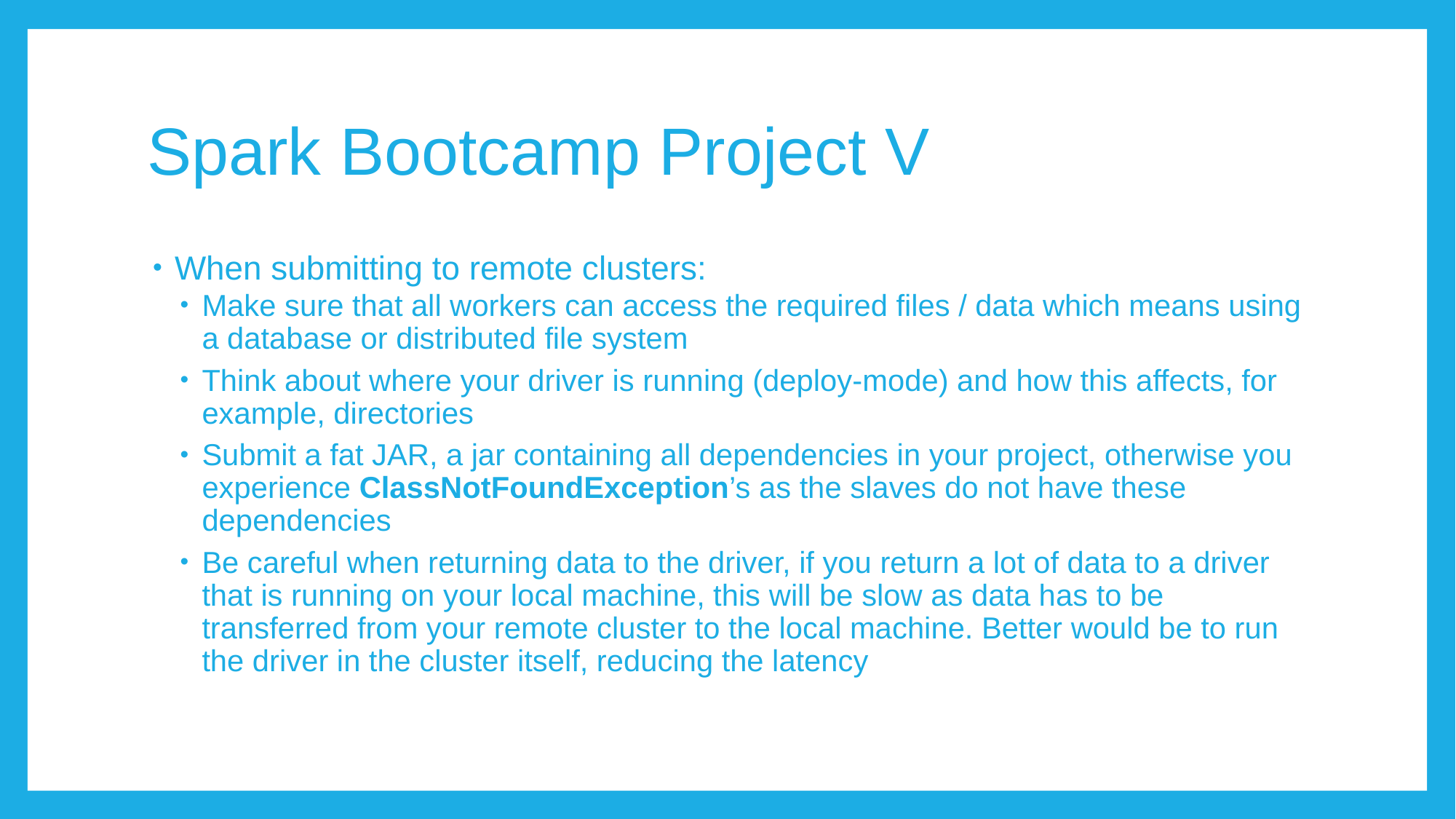

# Spark Bootcamp Project V
When submitting to remote clusters:
Make sure that all workers can access the required files / data which means using a database or distributed file system
Think about where your driver is running (deploy-mode) and how this affects, for example, directories
Submit a fat JAR, a jar containing all dependencies in your project, otherwise you experience ClassNotFoundException’s as the slaves do not have these dependencies
Be careful when returning data to the driver, if you return a lot of data to a driver that is running on your local machine, this will be slow as data has to be transferred from your remote cluster to the local machine. Better would be to run the driver in the cluster itself, reducing the latency